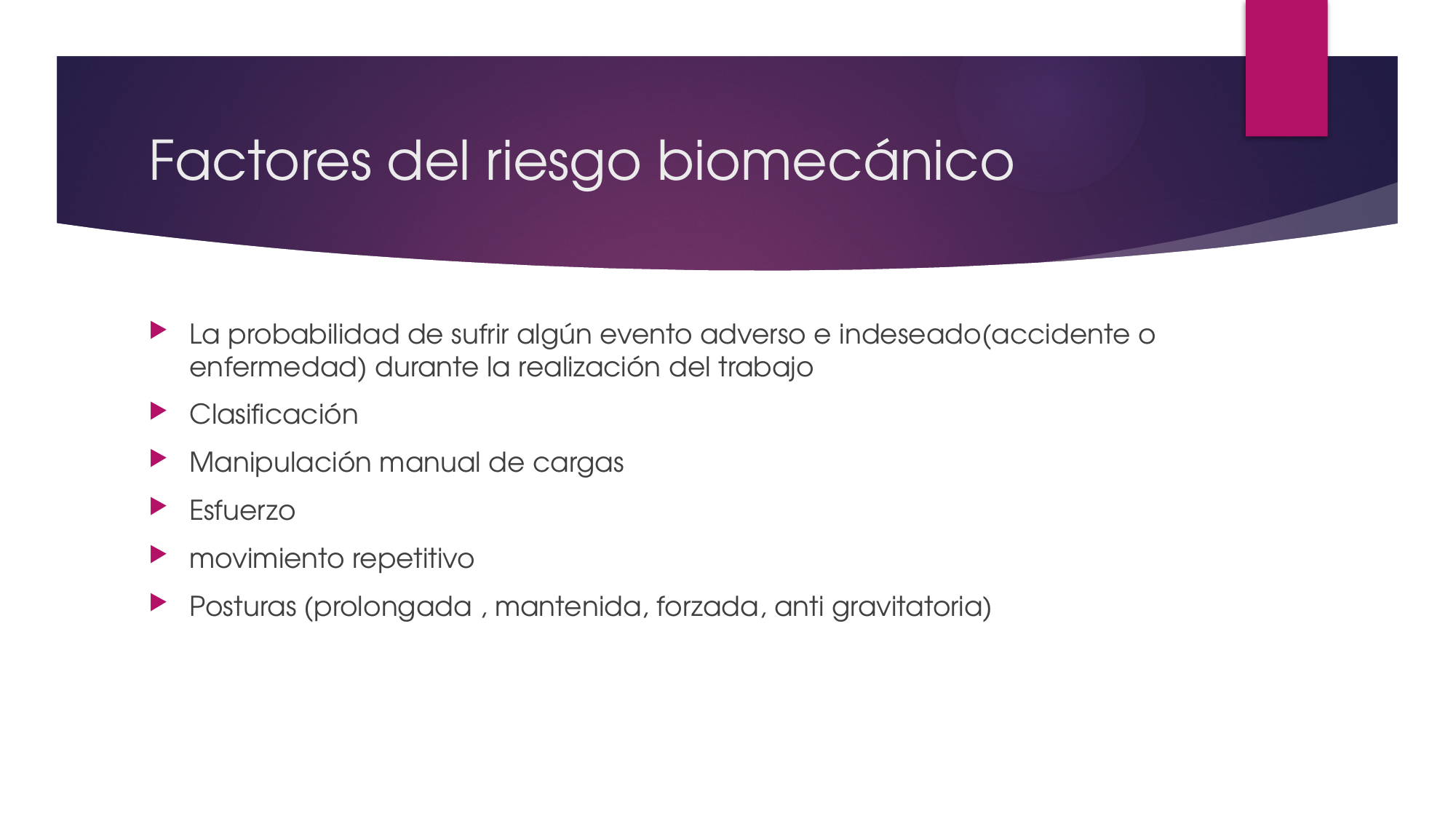

# Factores del riesgo biomecánico
La probabilidad de sufrir algún evento adverso e indeseado(accidente o enfermedad) durante la realización del trabajo
Clasificación
Manipulación manual de cargas
Esfuerzo
movimiento repetitivo
Posturas (prolongada , mantenida, forzada, anti gravitatoria)